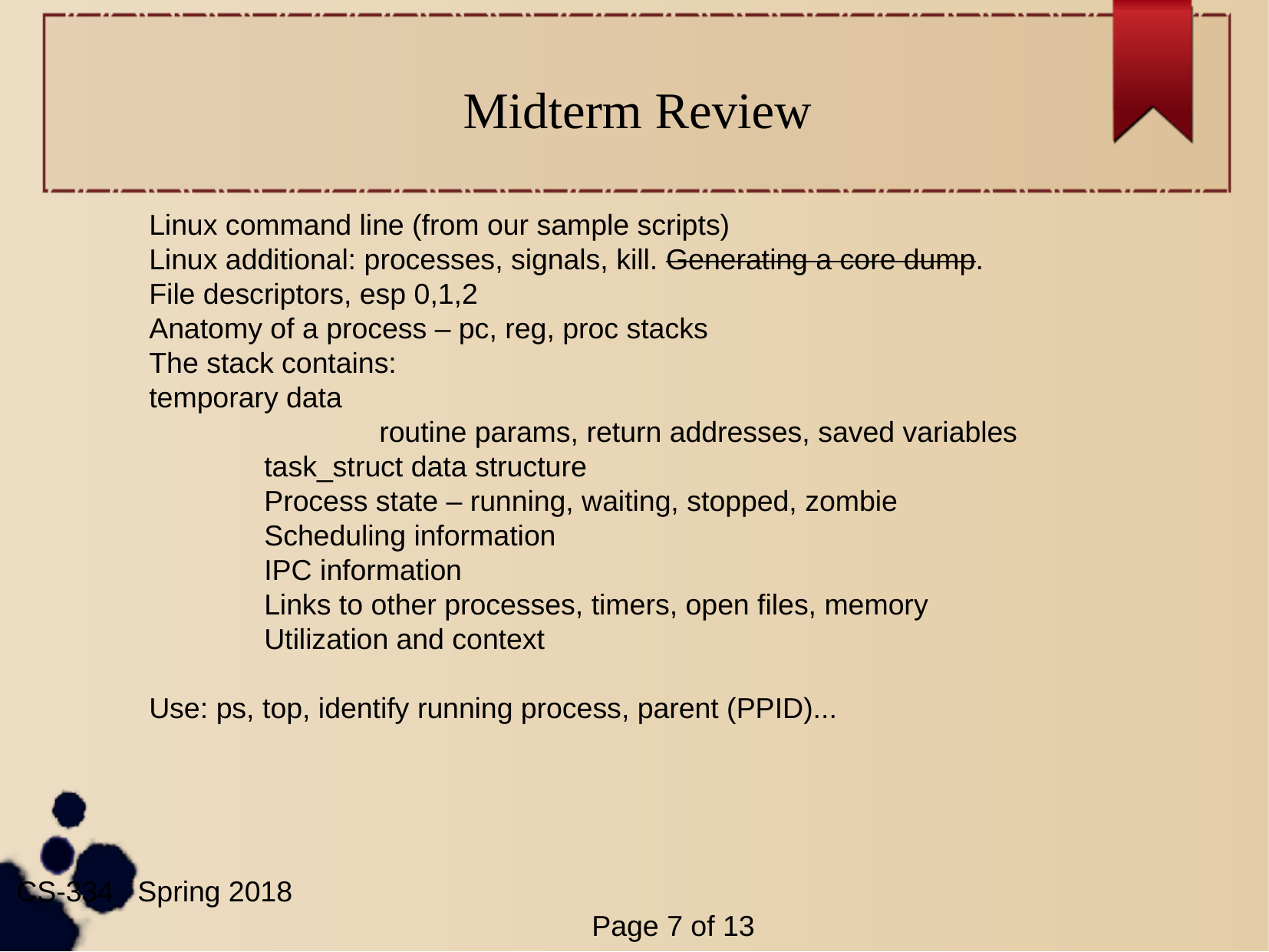

Midterm Review

Linux command line (from our sample scripts)
Linux additional: processes, signals, kill. Generating a core dump.
File descriptors, esp 0,1,2
Anatomy of a process – pc, reg, proc stacks
The stack contains:
temporary data
		routine params, return addresses, saved variables
	task_struct data structure
	Process state – running, waiting, stopped, zombie
	Scheduling information
	IPC information
	Links to other processes, timers, open files, memory
	Utilization and context

Use: ps, top, identify running process, parent (PPID)...

CS-334   Spring 2018	 												Page 7 of 13